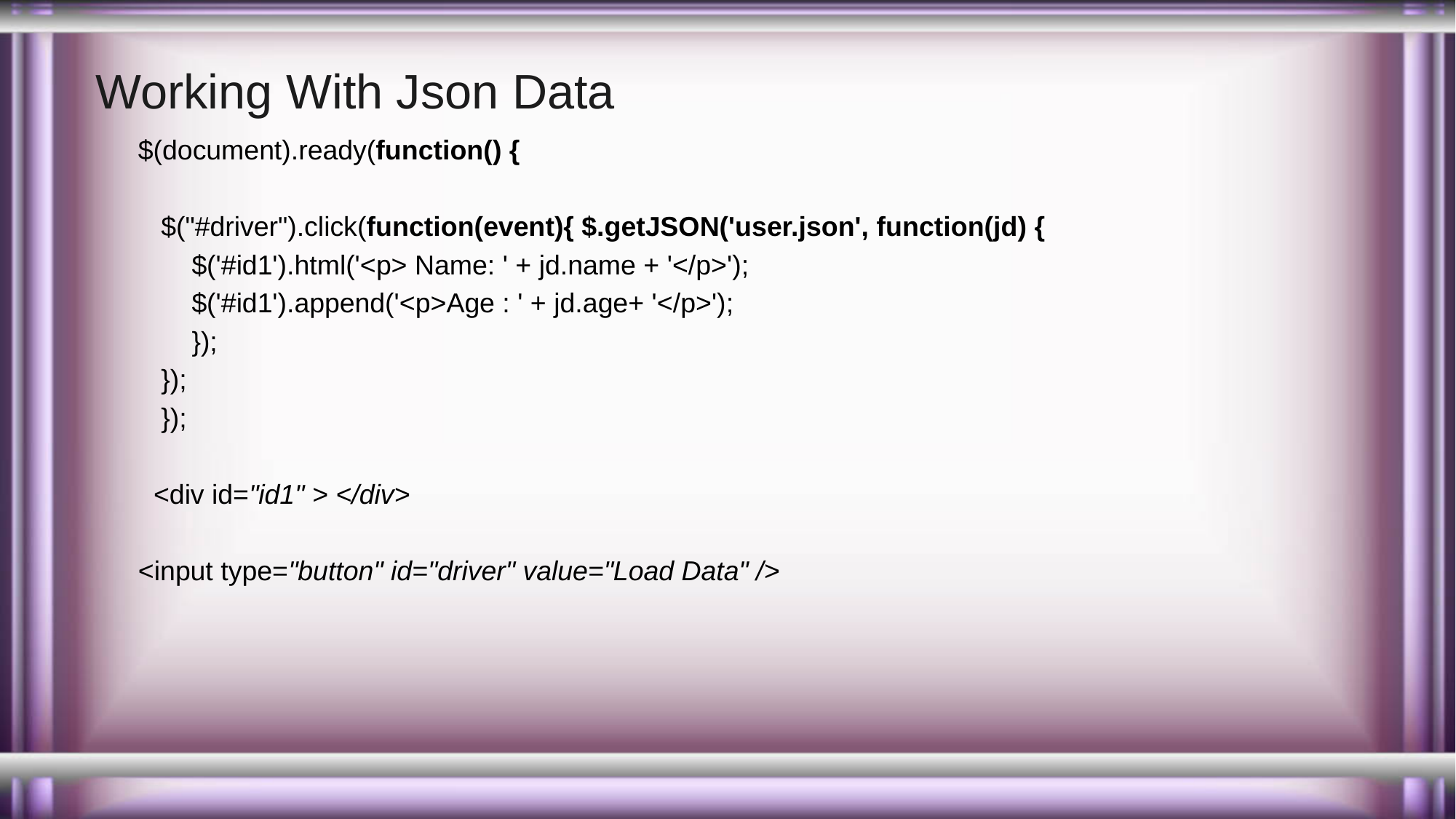

# Working With Json Data
$(document).ready(function() {

   $("#driver").click(function(event){ $.getJSON('user.json', function(jd) {
       $('#id1').html('<p> Name: ' + jd.name + '</p>');
       $('#id1').append('<p>Age : ' + jd.age+ '</p>');
       });
   });
   });

  <div id="id1" > </div>

<input type="button" id="driver" value="Load Data" />